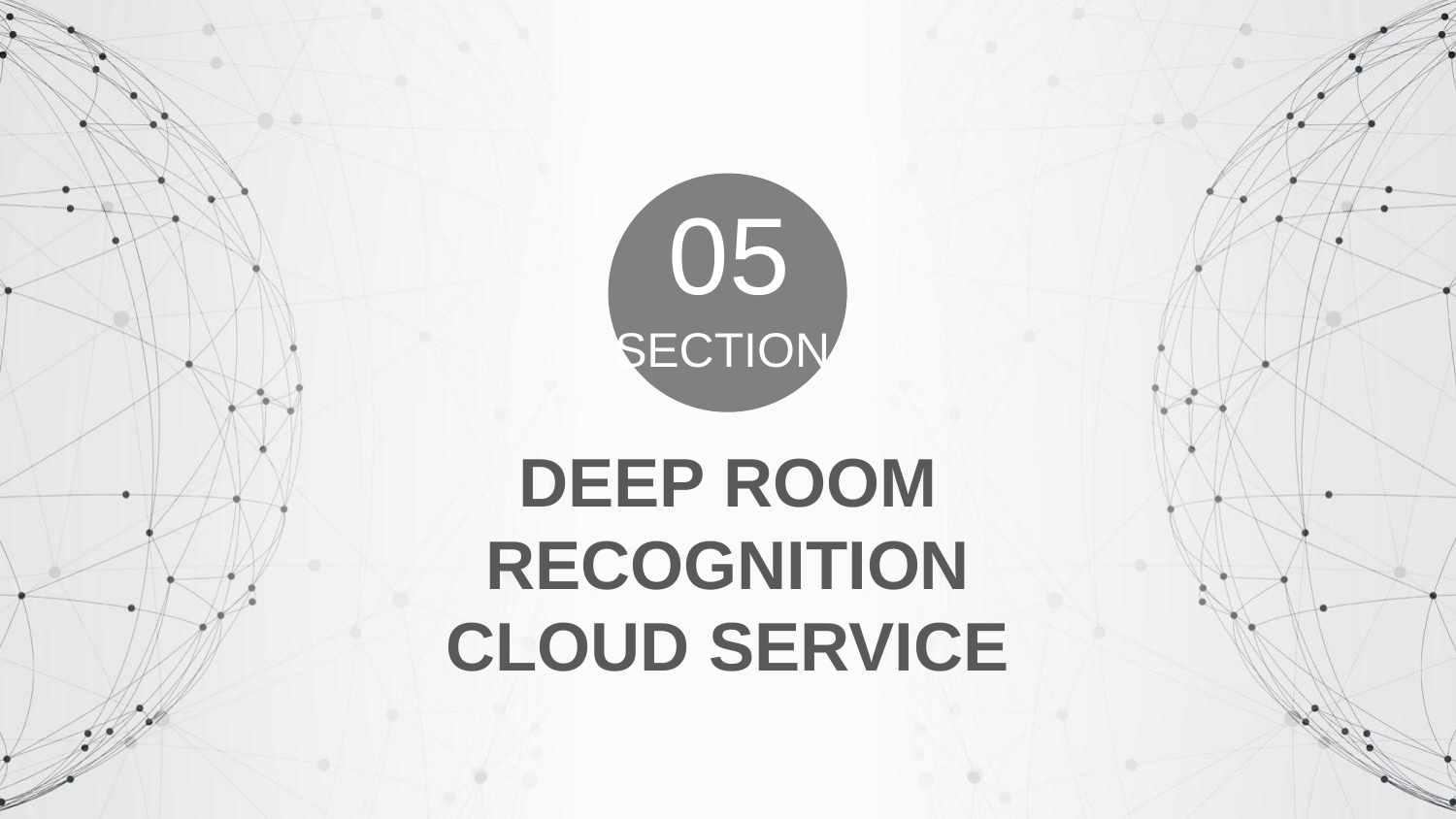

05
SECTION
DEEP ROOM RECOGNITION CLOUD SERVICE